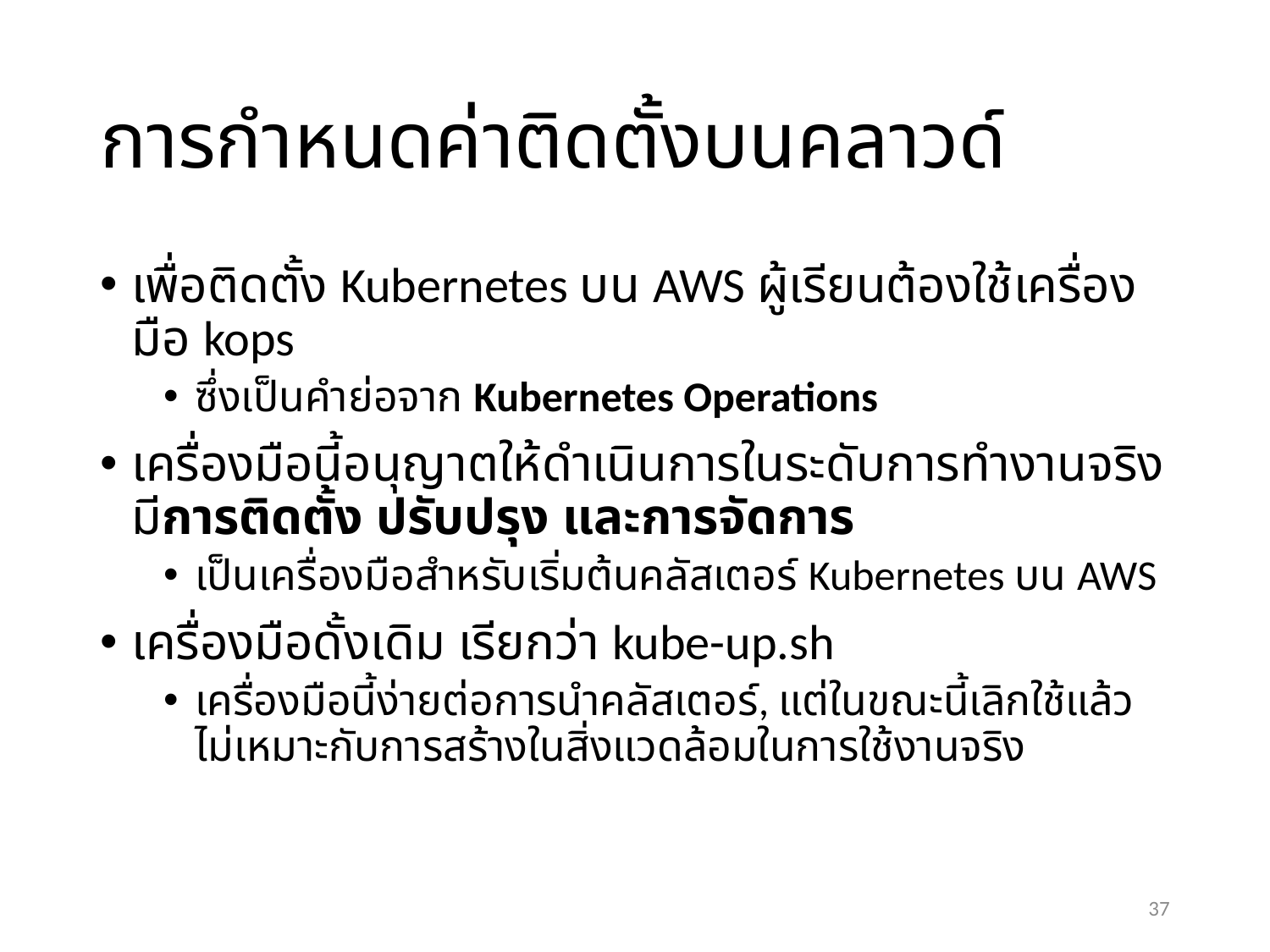

# การกำหนดค่าติดตั้งบนคลาวด์
เพื่อติดตั้ง Kubernetes บน AWS ผู้เรียนต้องใช้เครื่องมือ kops
ซึ่งเป็นคำย่อจาก Kubernetes Operations
เครื่องมือนี้อนุญาตให้ดำเนินการในระดับการทำงานจริงมีการติดตั้ง ปรับปรุง และการจัดการ
เป็นเครื่องมือสำหรับเริ่มต้นคลัสเตอร์ Kubernetes บน AWS
เครื่องมือดั้งเดิม เรียกว่า kube-up.sh
เครื่องมือนี้ง่ายต่อการนำคลัสเตอร์, แต่ในขณะนี้เลิกใช้แล้ว ไม่เหมาะกับการสร้างในสิ่งแวดล้อมในการใช้งานจริง
37